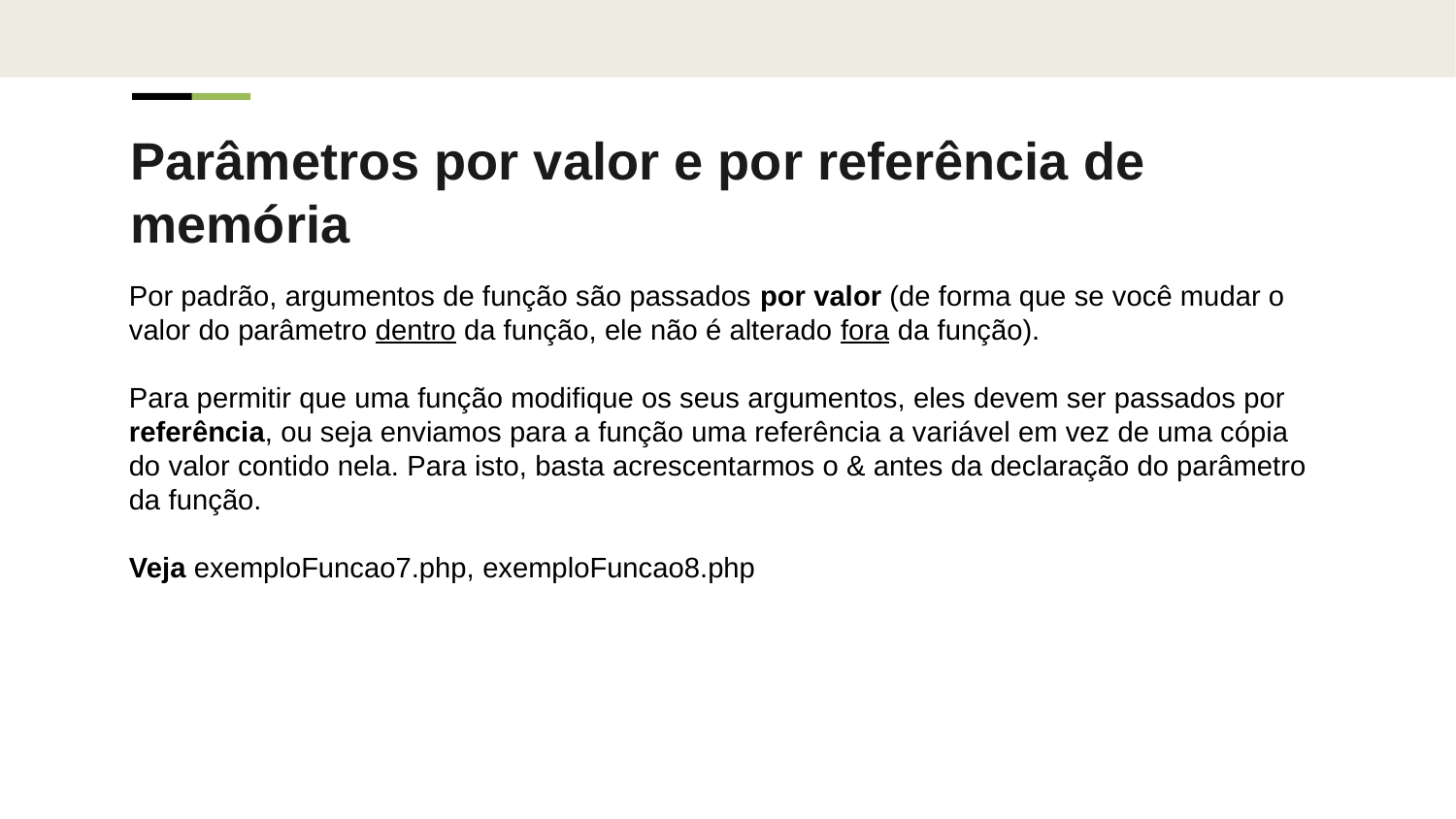

Parâmetros por valor e por referência de memória

Por padrão, argumentos de função são passados por valor (de forma que se você mudar o valor do parâmetro dentro da função, ele não é alterado fora da função).

Para permitir que uma função modifique os seus argumentos, eles devem ser passados por referência, ou seja enviamos para a função uma referência a variável em vez de uma cópia do valor contido nela. Para isto, basta acrescentarmos o & antes da declaração do parâmetro da função.

Veja exemploFuncao7.php, exemploFuncao8.php